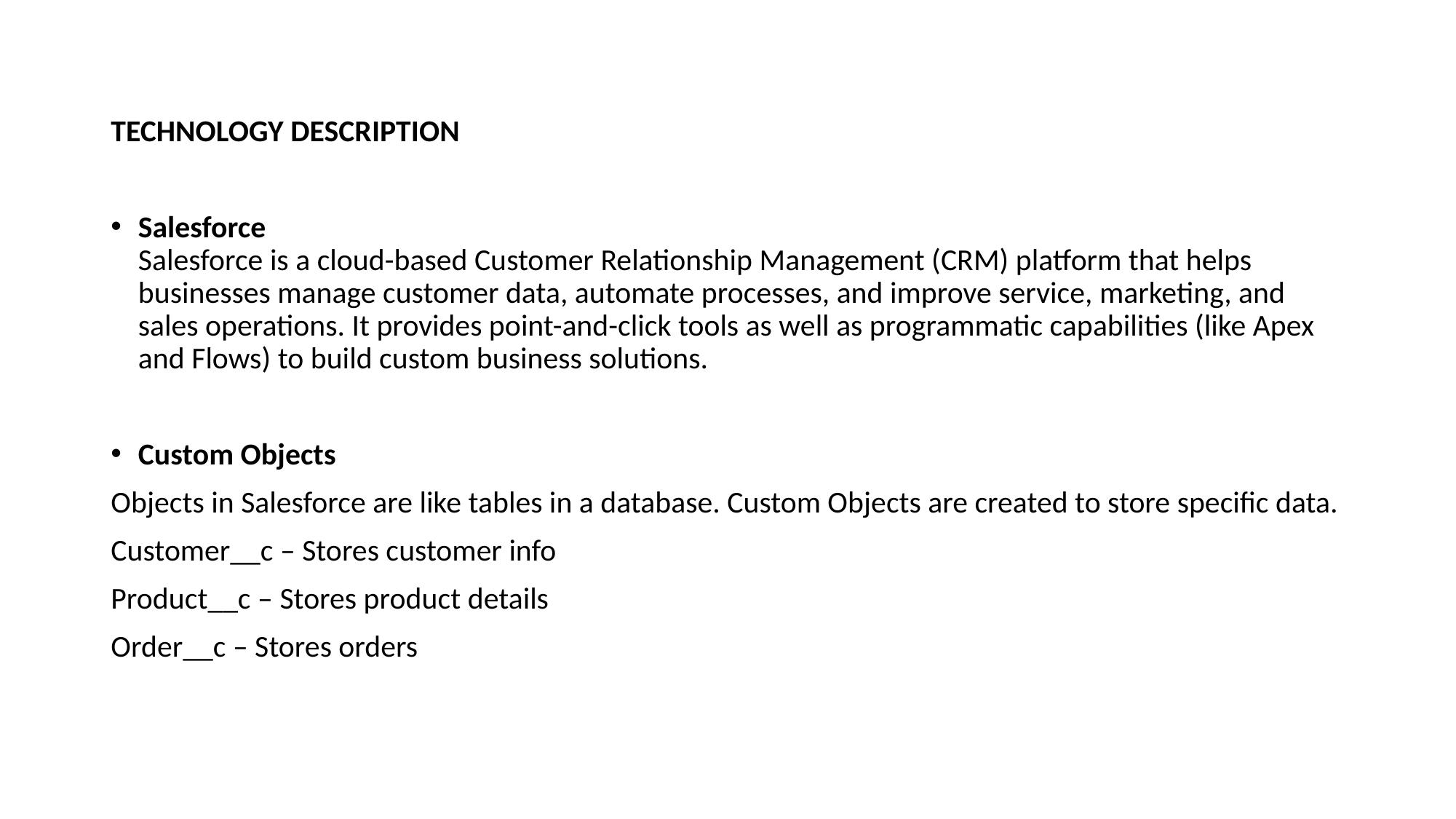

TECHNOLOGY DESCRIPTION

Salesforce
Salesforce is a cloud-based Customer Relationship Management (CRM) platform that helps businesses manage customer data, automate processes, and improve service, marketing, and sales operations. It provides point-and-click tools as well as programmatic capabilities (like Apex and Flows) to build custom business solutions.

Custom Objects
Objects in Salesforce are like tables in a database. Custom Objects are created to store specific data.
Customer__c – Stores customer info
Product__c – Stores product details
Order__c – Stores orders